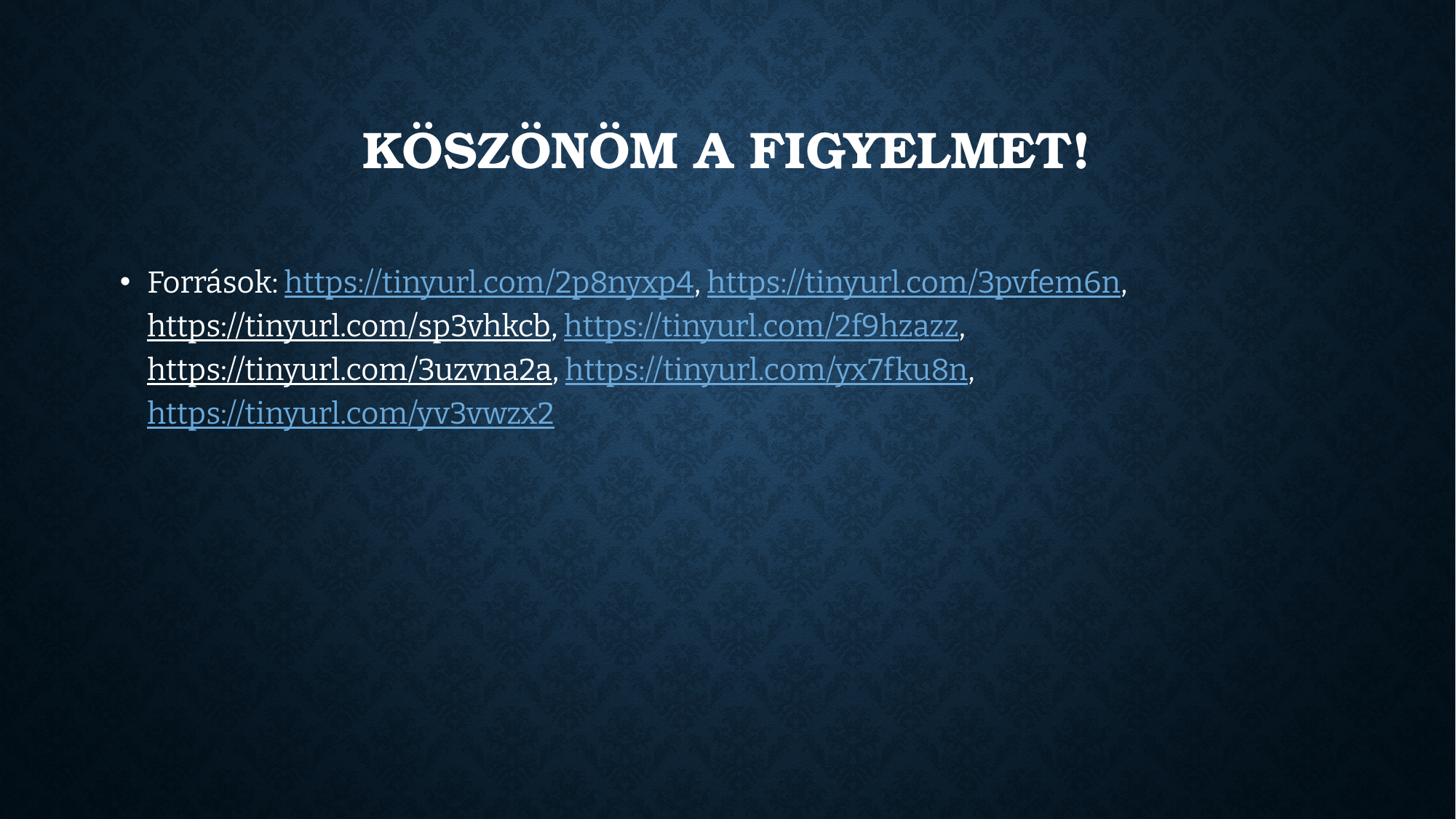

# Köszönöm a figyelmet!
Források: https://tinyurl.com/2p8nyxp4, https://tinyurl.com/3pvfem6n, https://tinyurl.com/sp3vhkcb, https://tinyurl.com/2f9hzazz, https://tinyurl.com/3uzvna2a, https://tinyurl.com/yx7fku8n, https://tinyurl.com/yv3vwzx2